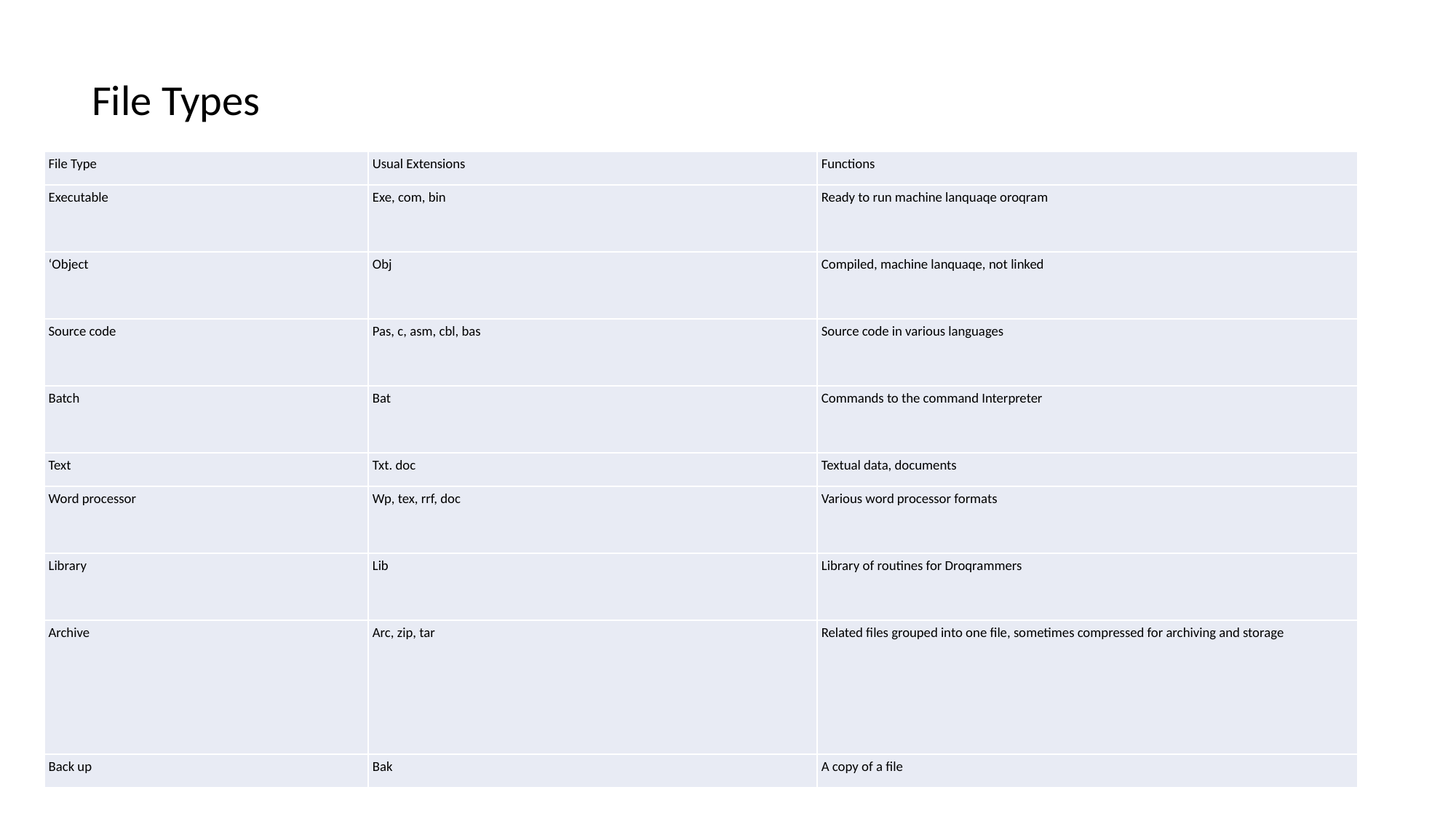

# File Types
| File Type | Usual Extensions | Functions |
| --- | --- | --- |
| Executable | Exe, com, bin | Ready to run machine lanquaqe oroqram |
| ‘Object | Obj | Compiled, machine lanquaqe, not linked |
| Source code | Pas, c, asm, cbl, bas | Source code in various languages |
| Batch | Bat | Commands to the command Interpreter |
| Text | Txt. doc | Textual data, documents |
| Word processor | Wp, tex, rrf, doc | Various word processor formats |
| Library | Lib | Library of routines for Droqrammers |
| Archive | Arc, zip, tar | Related files grouped into one file, sometimes compressed for archiving and storage |
| Back up | Bak | A copy of a file |